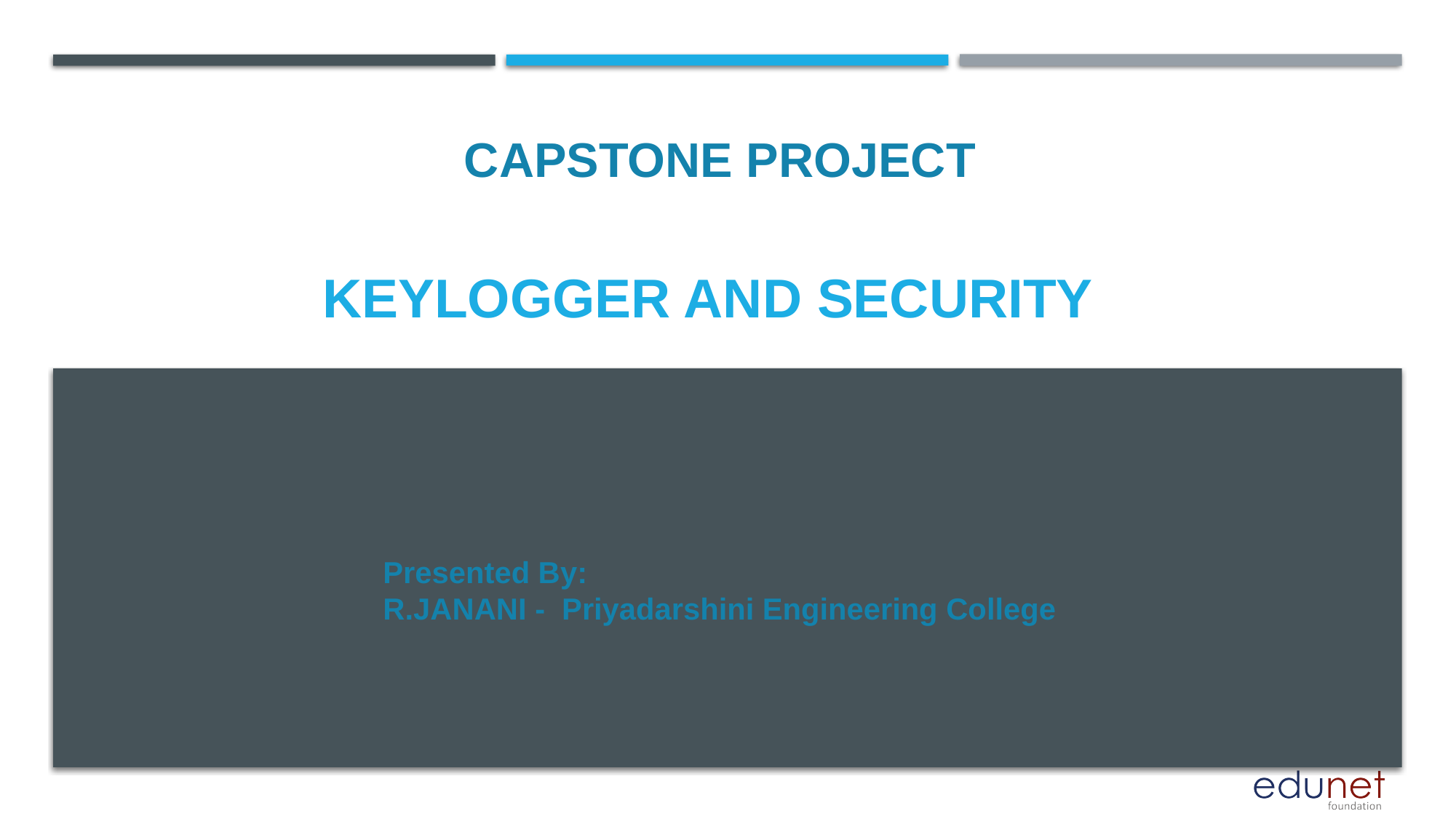

CAPSTONE PROJECT
# KEYLOGGER AND SECURITY
Presented By:
R.JANANI -  Priyadarshini Engineering College